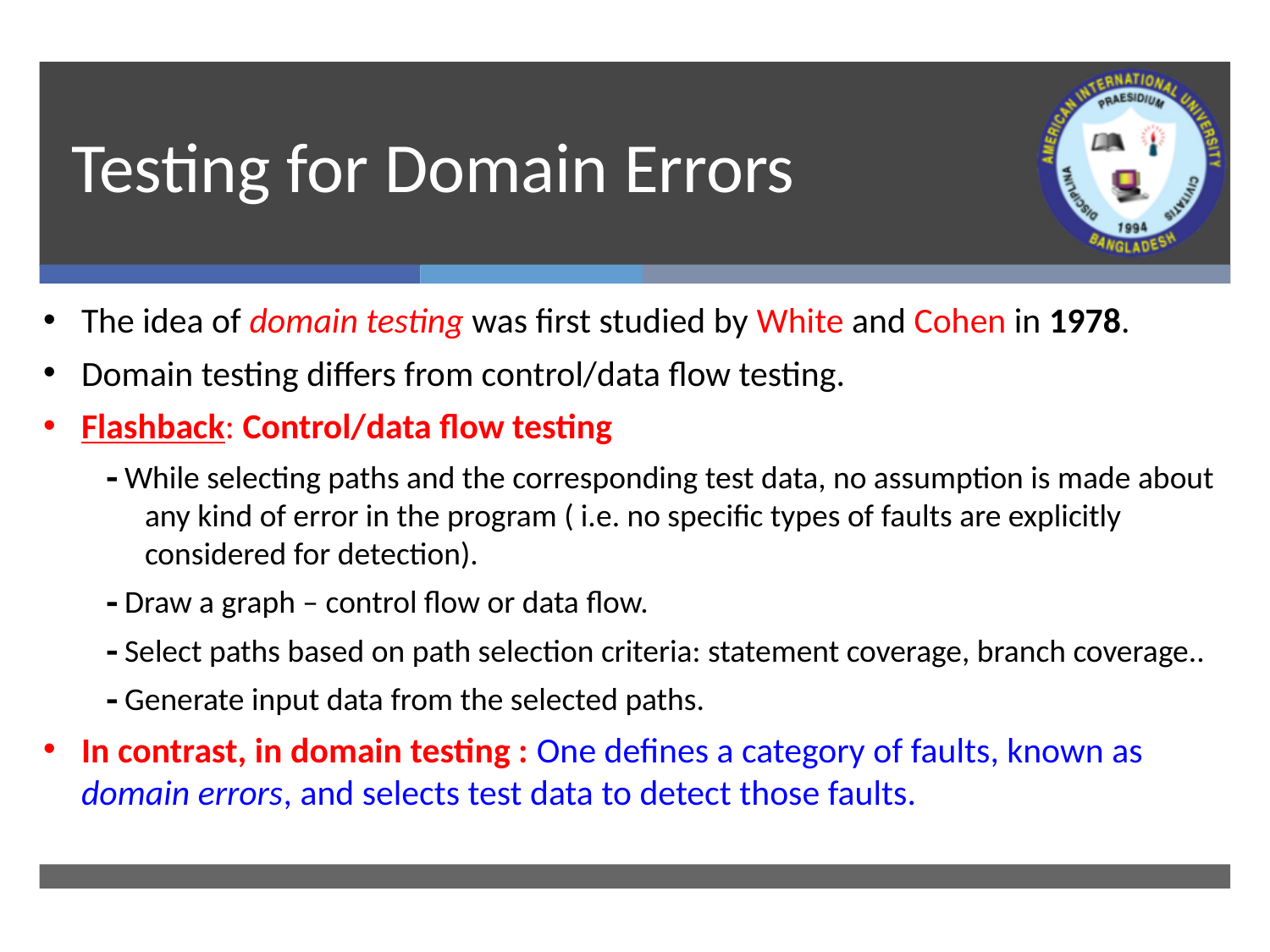

# Testing for Domain Errors
The idea of domain testing was first studied by White and Cohen in 1978.
Domain testing differs from control/data flow testing.
Flashback: Control/data flow testing
− While selecting paths and the corresponding test data, no assumption is made about any kind of error in the program ( i.e. no specific types of faults are explicitly considered for detection).
− Draw a graph – control flow or data flow.
− Select paths based on path selection criteria: statement coverage, branch coverage..
− Generate input data from the selected paths.
In contrast, in domain testing : One defines a category of faults, known as domain errors, and selects test data to detect those faults.